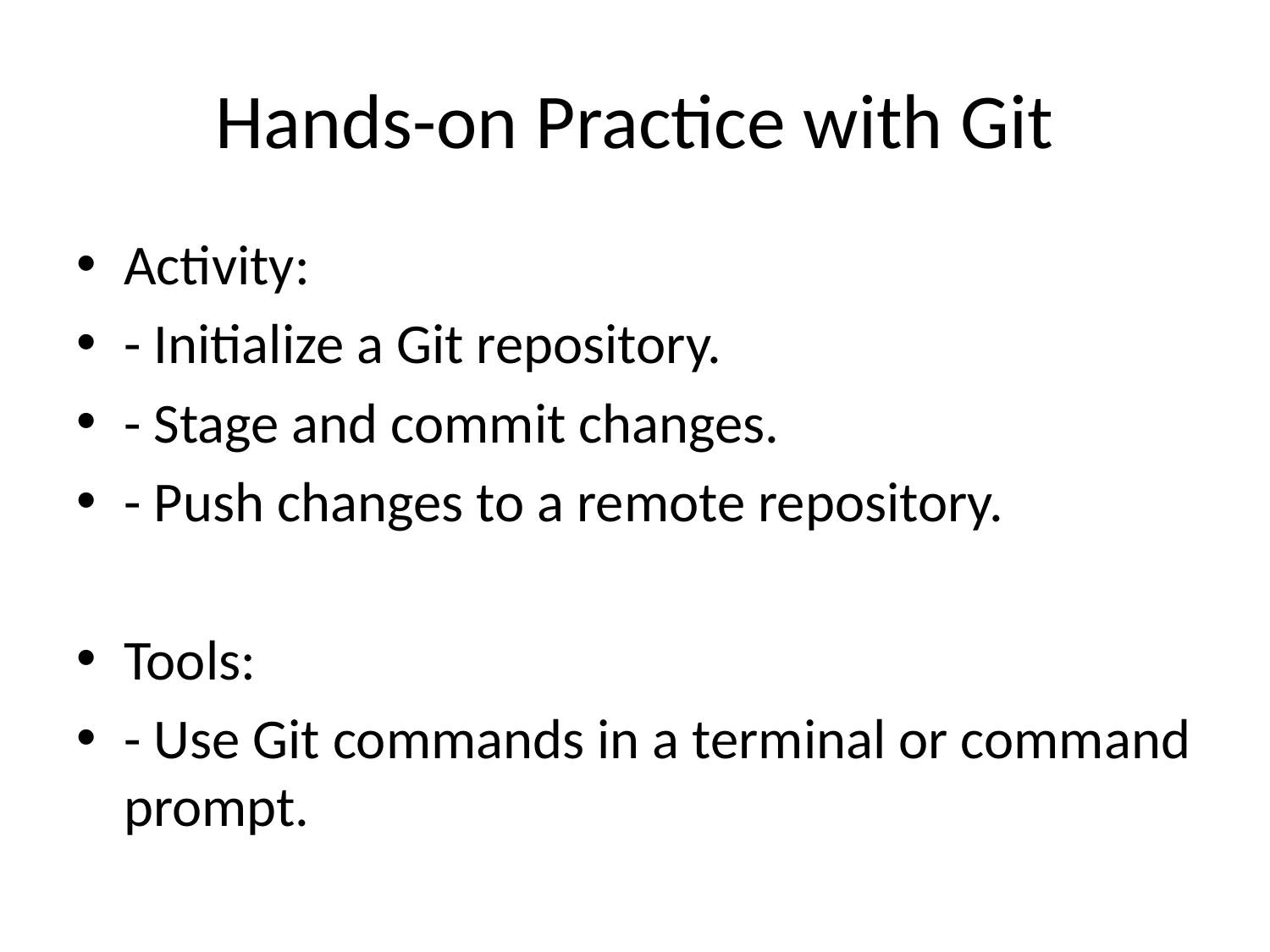

# Hands-on Practice with Git
Activity:
- Initialize a Git repository.
- Stage and commit changes.
- Push changes to a remote repository.

Tools:
- Use Git commands in a terminal or command prompt.